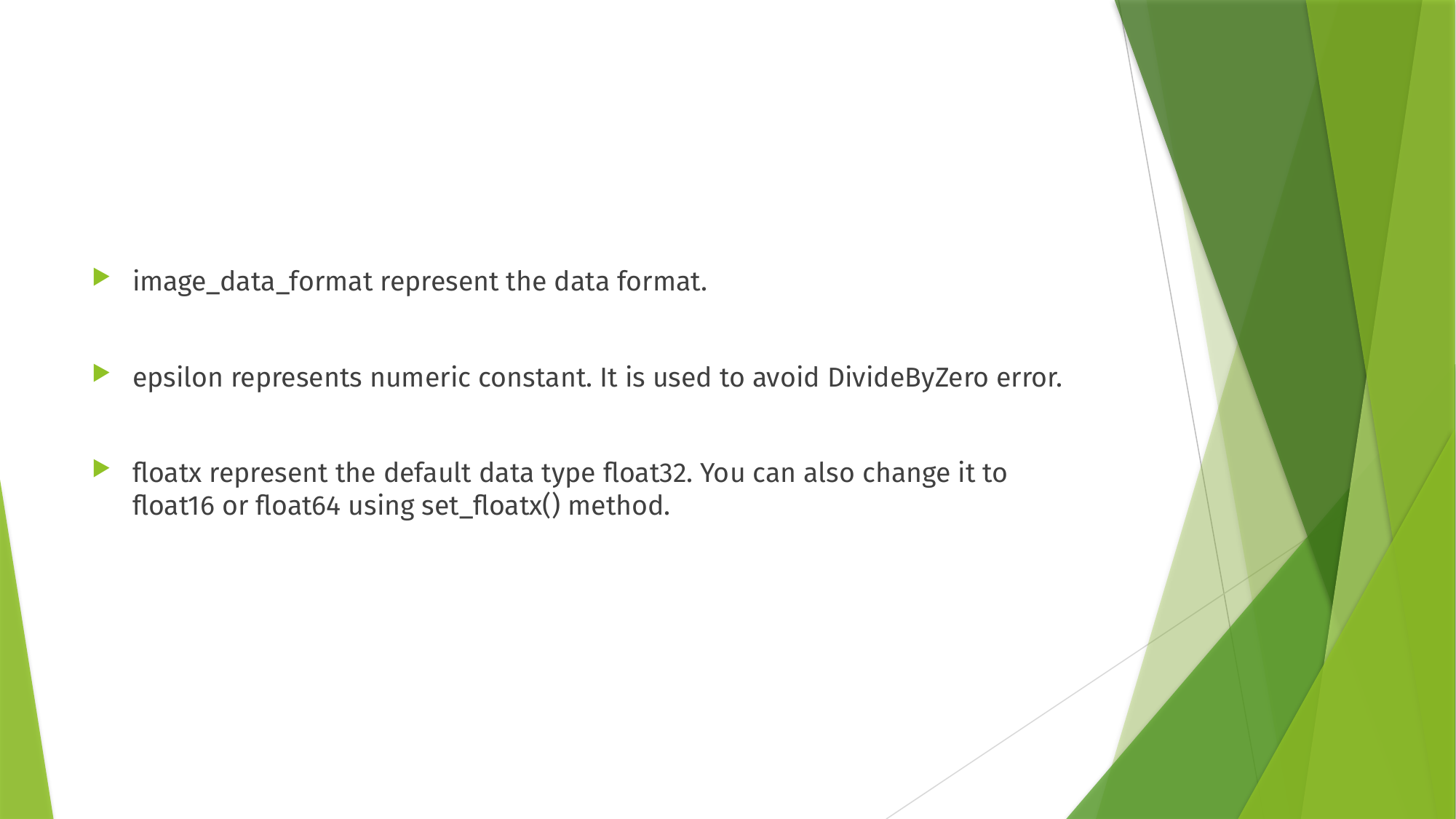

#
image_data_format represent the data format.

epsilon represents numeric constant. It is used to avoid DivideByZero error.

floatx represent the default data type float32. You can also change it to float16 or float64 using set_floatx() method.